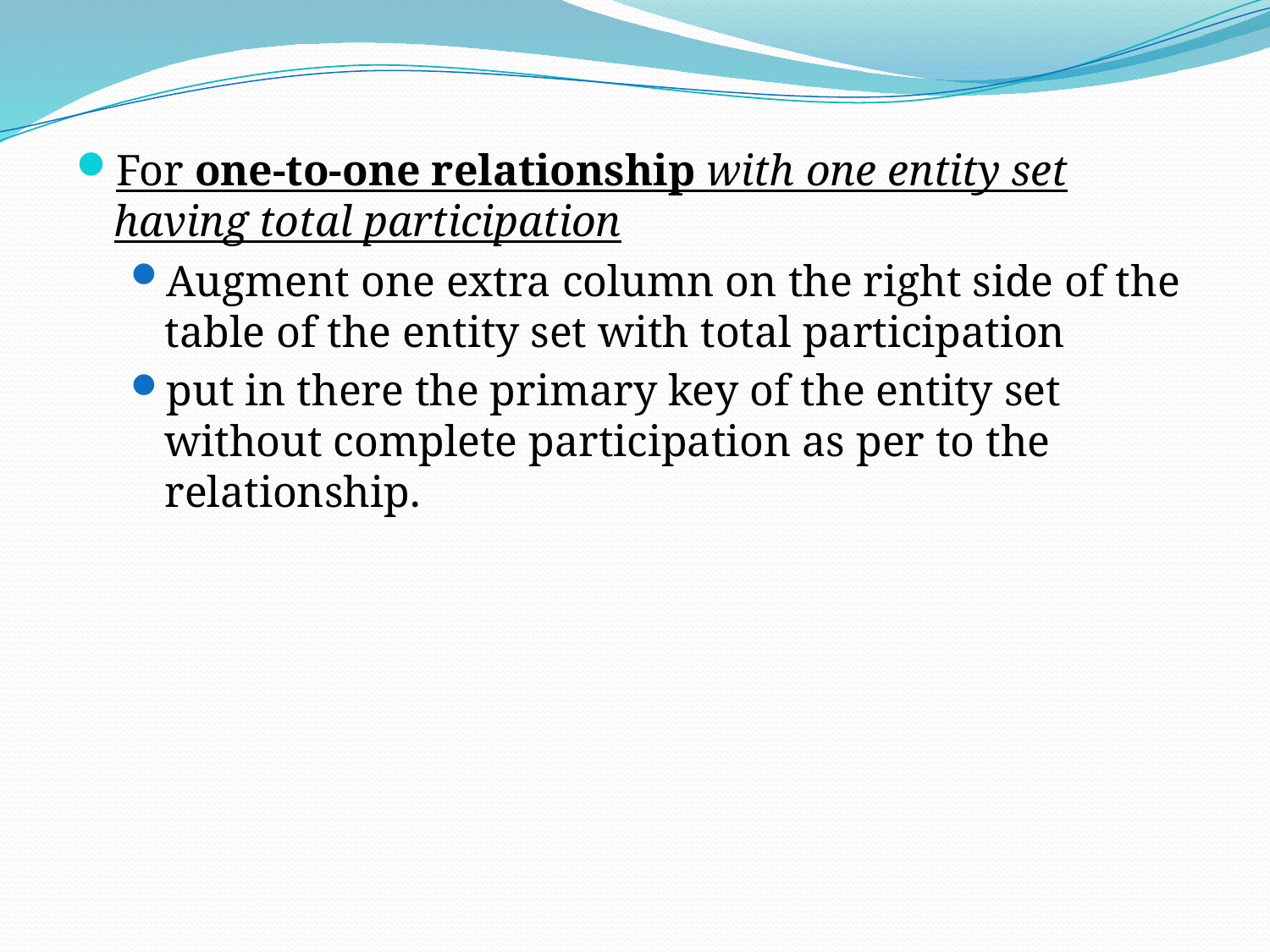

For one-to-one relationship with one entity set having total participation
Augment one extra column on the right side of the table of the entity set with total participation
put in there the primary key of the entity set without complete participation as per to the relationship.